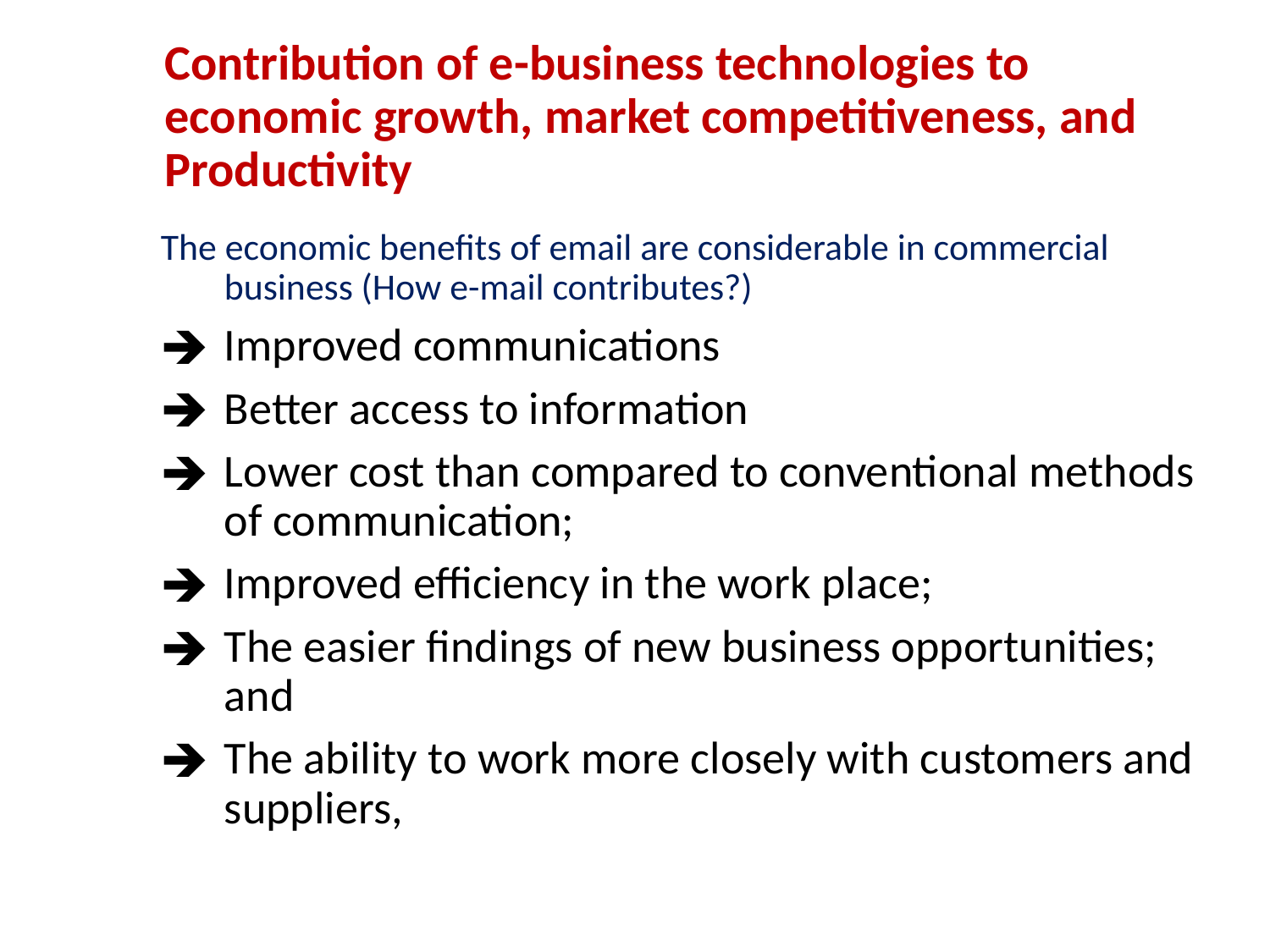

# Contribution of e-business technologies to economic growth, market competitiveness, and Productivity
The economic benefits of email are considerable in commercial business (How e-mail contributes?)
Improved communications
Better access to information
Lower cost than compared to conventional methods of communication;
Improved efficiency in the work place;
The easier findings of new business opportunities; and
The ability to work more closely with customers and suppliers,